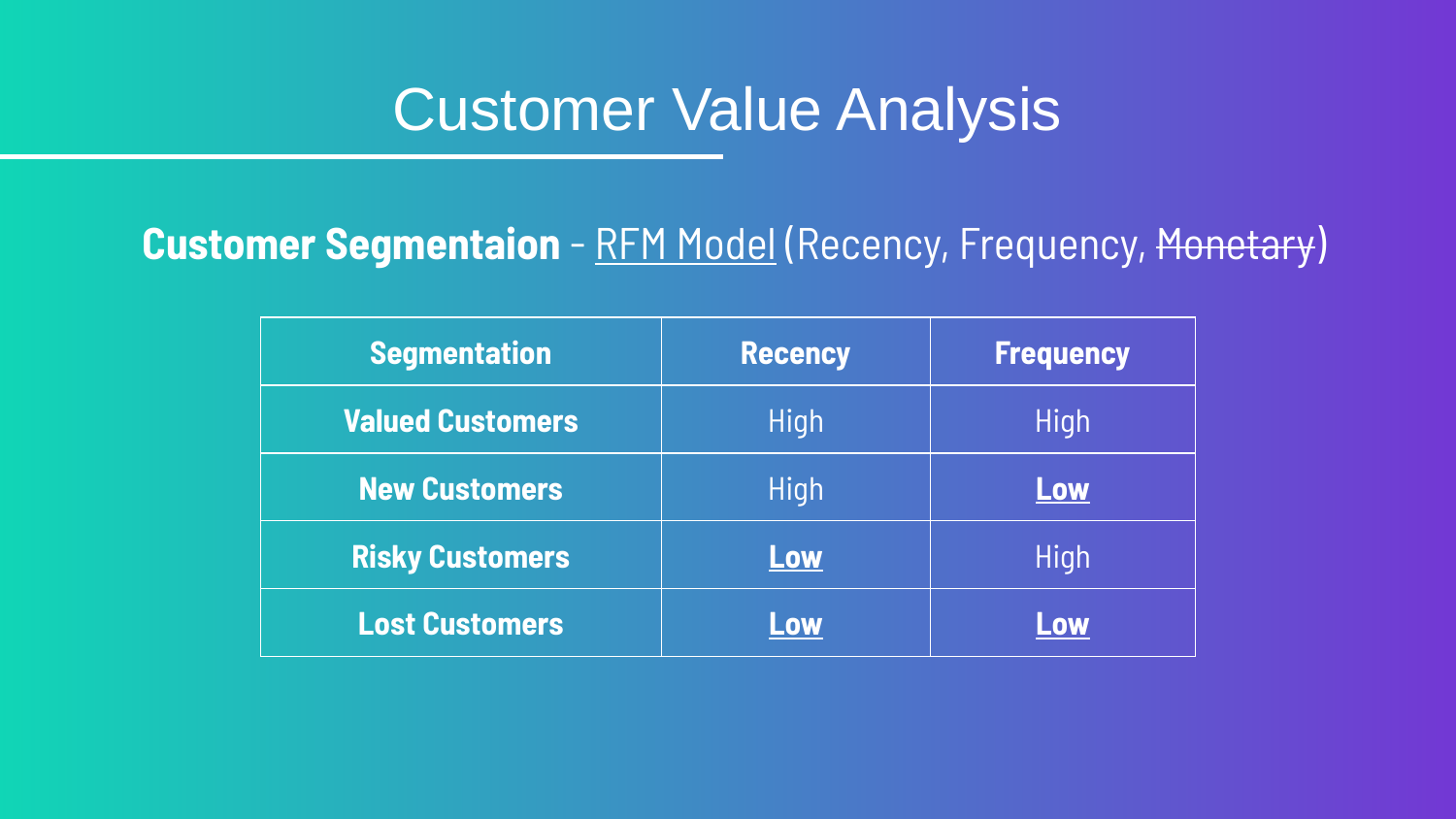

# Customer Value Analysis
Customer Segmentaion - RFM Model (Recency, Frequency, Monetary)

| Segmentation | Recency | Frequency |
| --- | --- | --- |
| Valued Customers | High | High |
| New Customers | High | Low |
| Risky Customers | Low | High |
| Lost Customers | Low | Low |